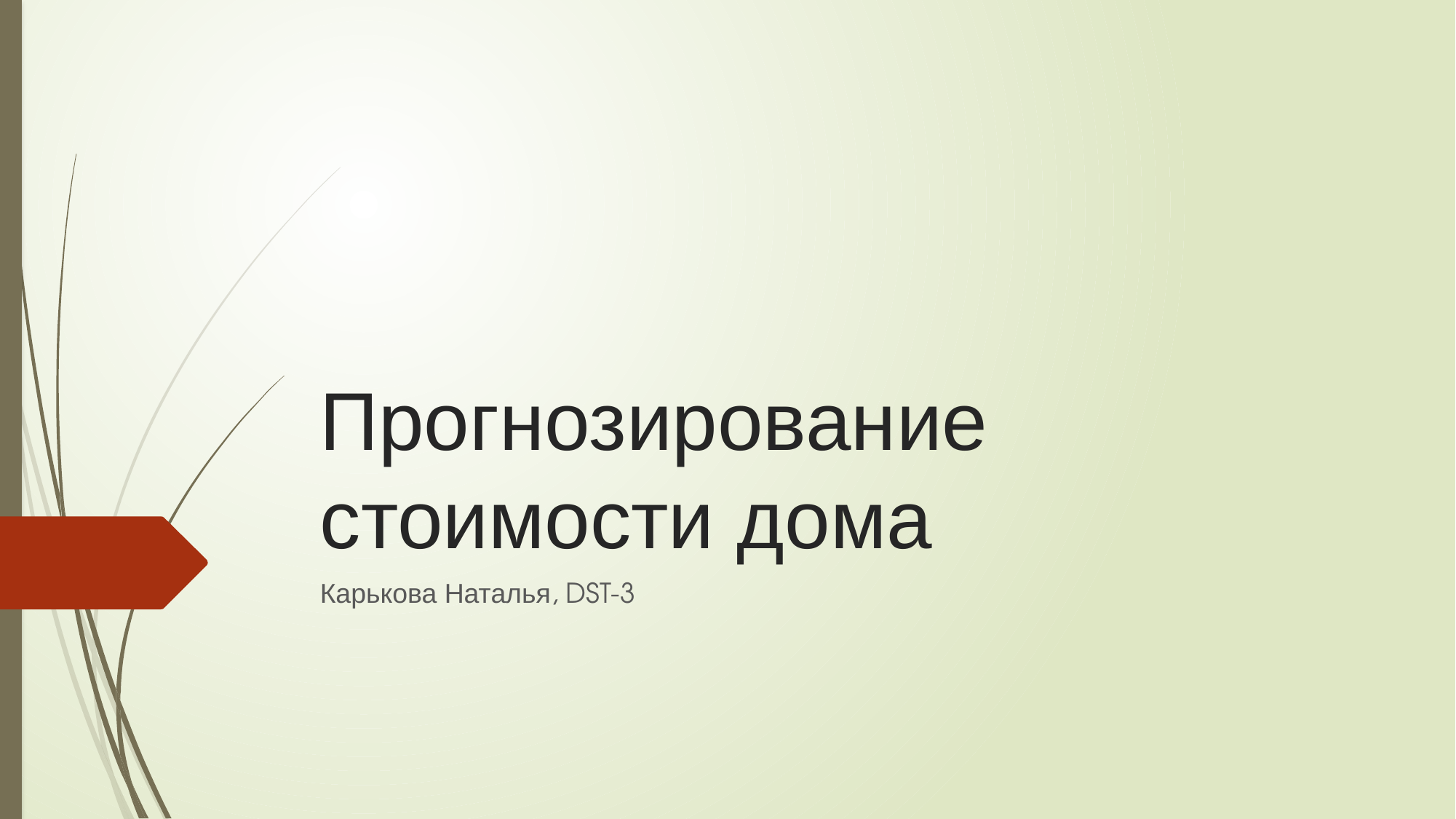

# Прогнозирование стоимости дома
Карькова Наталья, DST-3